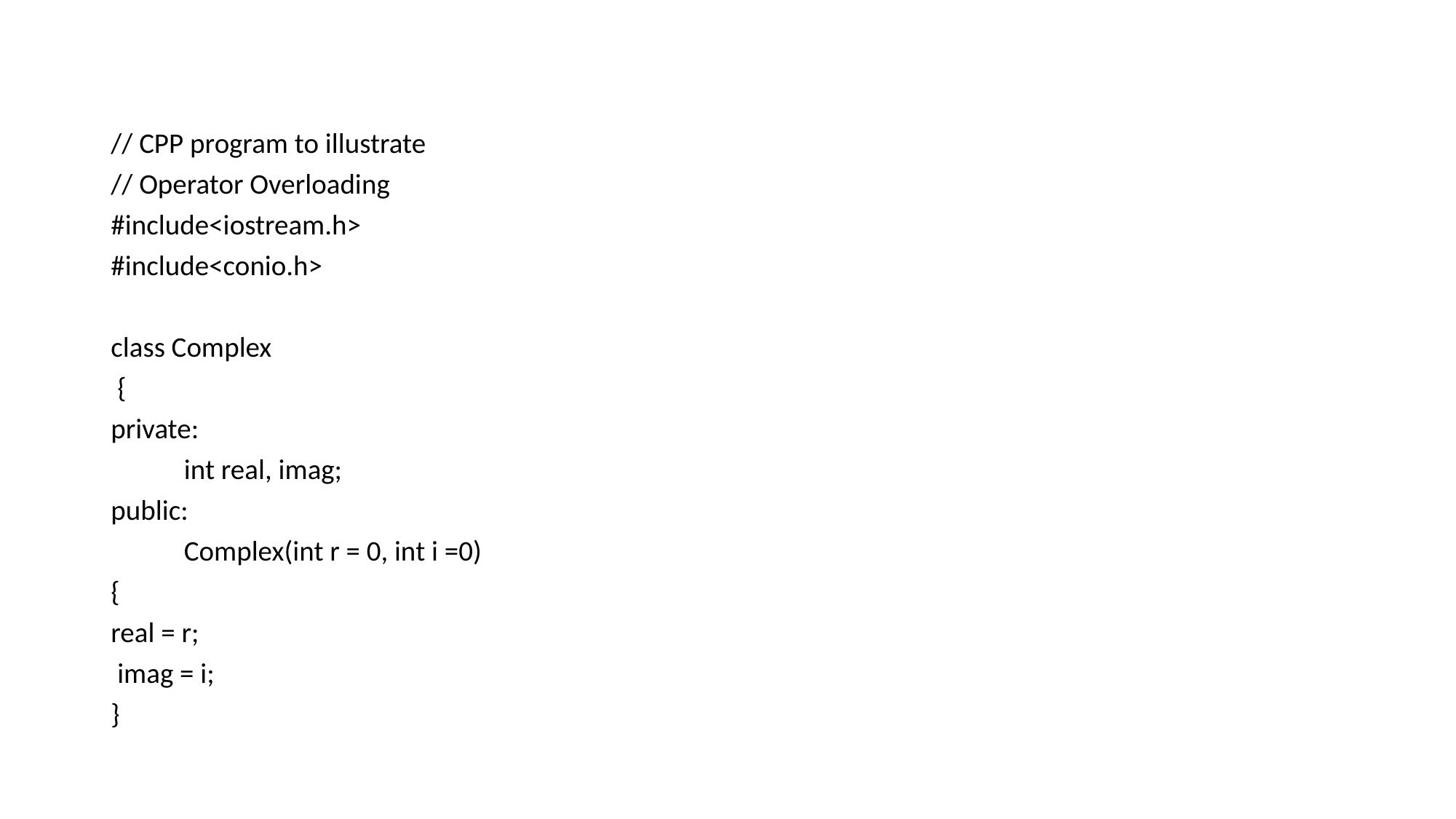

#
// CPP program to illustrate
// Operator Overloading
#include<iostream.h>
#include<conio.h>

class Complex
 {
private:
	int real, imag;
public:
	Complex(int r = 0, int i =0)
{
real = r;
 imag = i;
}